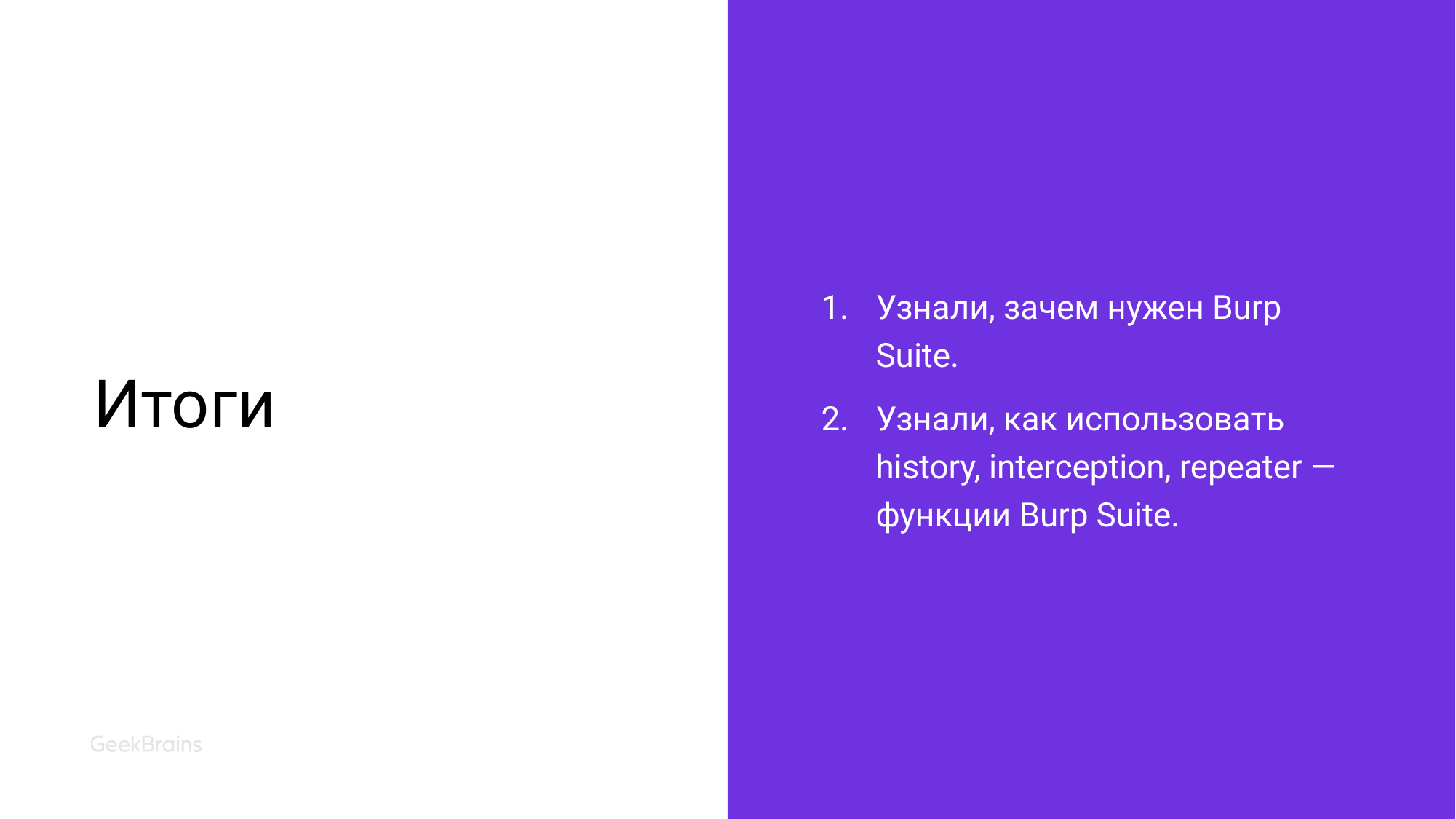

# Итоги
Узнали, зачем нужен Burp Suite.
Узнали, как использовать history, interception, repeater — функции Burp Suite.